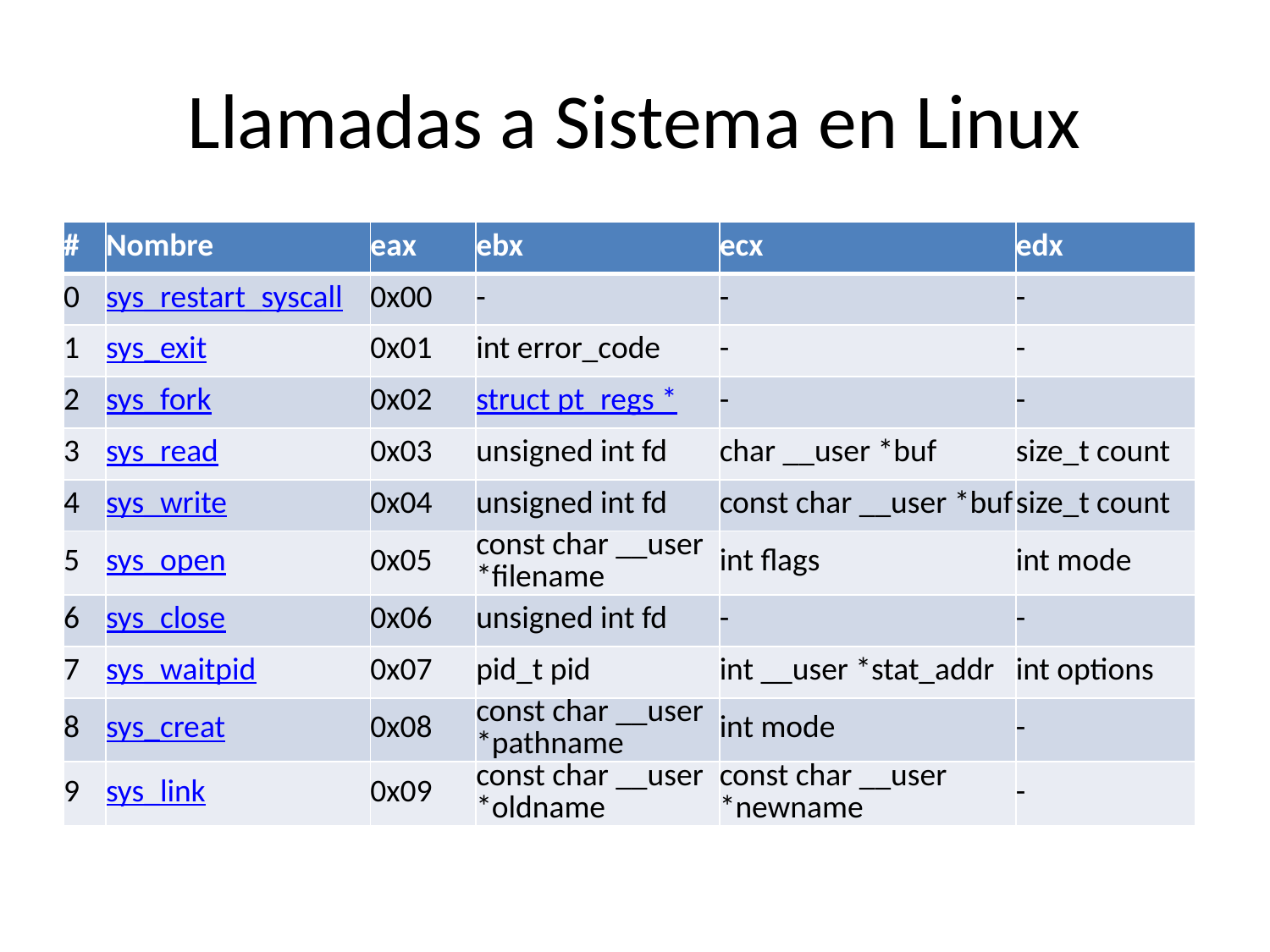

# Llamadas a Sistema en Linux
| # | Nombre | eax | ebx | ecx | edx |
| --- | --- | --- | --- | --- | --- |
| 0 | sys\_restart\_syscall | 0x00 | - | - | - |
| 1 | sys\_exit | 0x01 | int error\_code | - | - |
| 2 | sys\_fork | 0x02 | struct pt\_regs \* | - | - |
| 3 | sys\_read | 0x03 | unsigned int fd | char \_\_user \*buf | size\_t count |
| 4 | sys\_write | 0x04 | unsigned int fd | const char \_\_user \*buf | size\_t count |
| 5 | sys\_open | 0x05 | const char \_\_user \*filename | int flags | int mode |
| 6 | sys\_close | 0x06 | unsigned int fd | - | - |
| 7 | sys\_waitpid | 0x07 | pid\_t pid | int \_\_user \*stat\_addr | int options |
| 8 | sys\_creat | 0x08 | const char \_\_user \*pathname | int mode | - |
| 9 | sys\_link | 0x09 | const char \_\_user \*oldname | const char \_\_user \*newname | - |